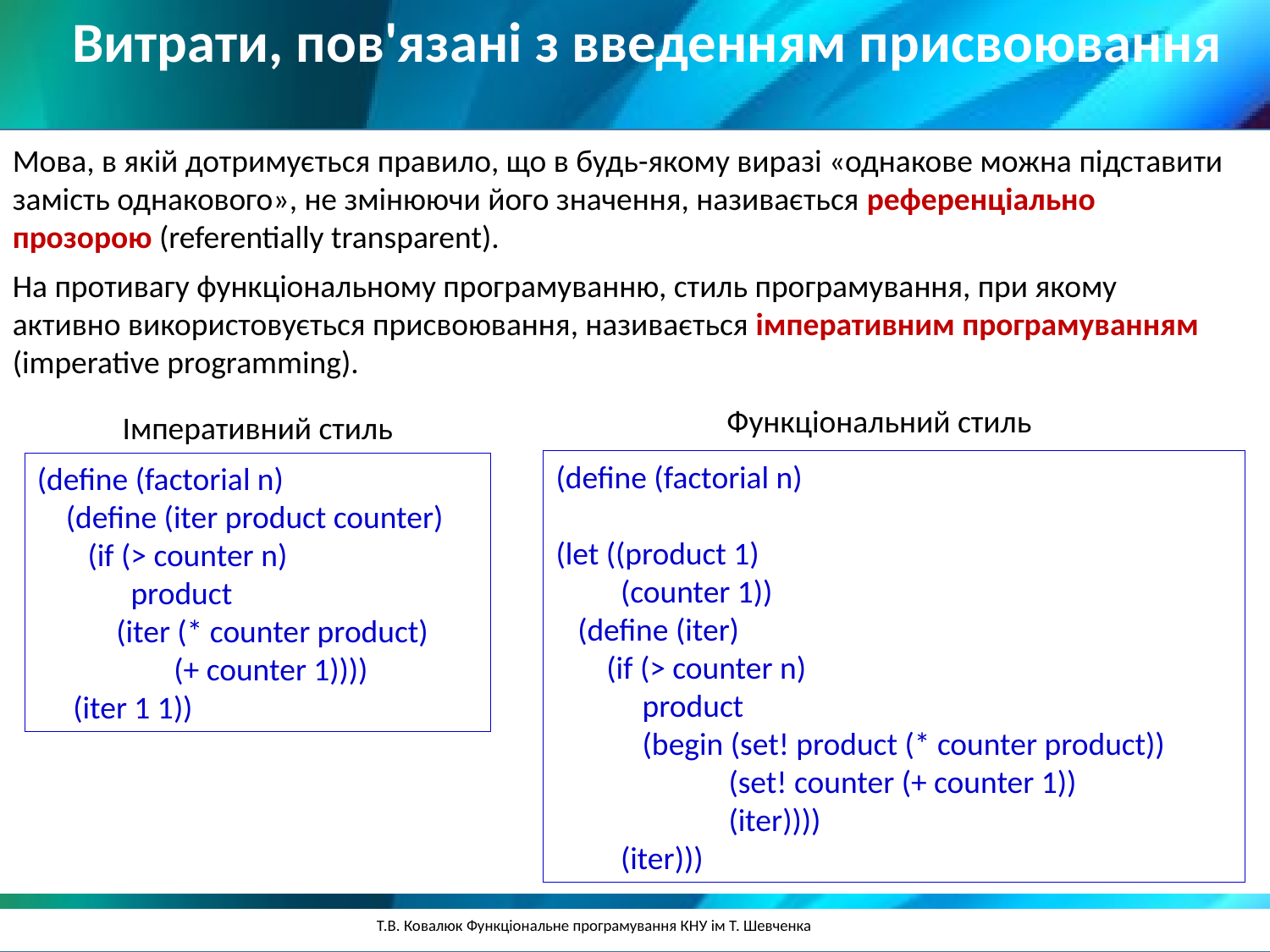

Витрати, пов'язані з введенням присвоювання
Мова, в якій дотримується правило, що в будь-якому виразі «однакове можна підставити замість однакового», не змінюючи його значення, називається референціально прозорою (referentially transparent).
На противагу функціональному програмуванню, стиль програмування, при якому активно використовується присвоювання, називається імперативним програмуванням (imperative programming).
Функціональний стиль
Імперативний стиль
(define (factorial n)

(let ((product 1)
         (counter 1))
   (define (iter)
       (if (> counter n)
            product
            (begin (set! product (* counter product))
                        (set! counter (+ counter 1))
                        (iter))))
         (iter)))
(define (factorial n)
    (define (iter product counter)
       (if (> counter n)
             product
           (iter (* counter product)
                   (+ counter 1))))
     (iter 1 1))